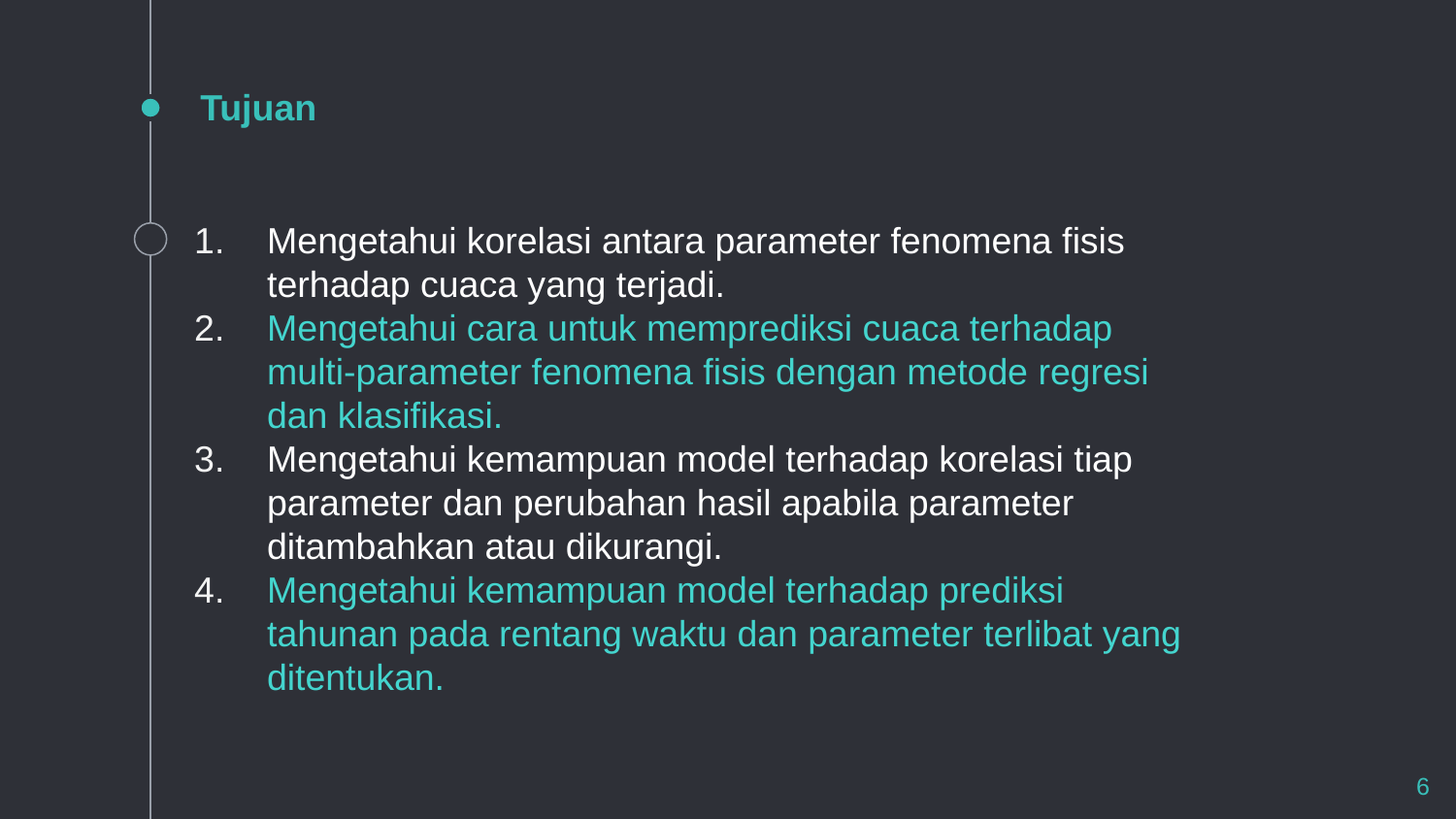

# Tujuan
Mengetahui korelasi antara parameter fenomena fisis terhadap cuaca yang terjadi.
Mengetahui cara untuk memprediksi cuaca terhadap multi-parameter fenomena fisis dengan metode regresi dan klasifikasi.
Mengetahui kemampuan model terhadap korelasi tiap parameter dan perubahan hasil apabila parameter ditambahkan atau dikurangi.
Mengetahui kemampuan model terhadap prediksi tahunan pada rentang waktu dan parameter terlibat yang ditentukan.
6